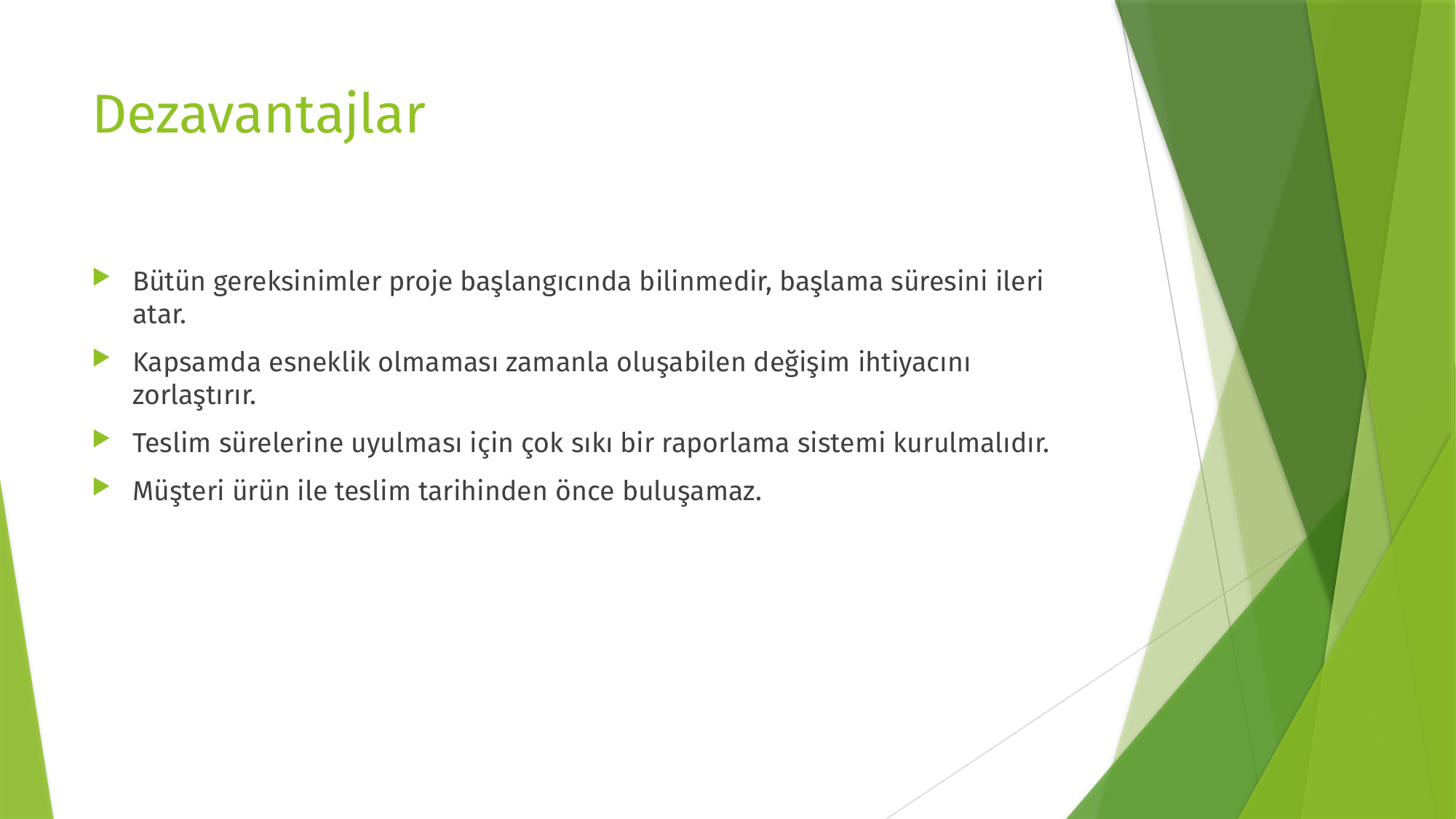

# Dezavantajlar
Bütün gereksinimler proje başlangıcında bilinmedir, başlama süresini ileri atar.
Kapsamda esneklik olmaması zamanla oluşabilen değişim ihtiyacını zorlaştırır.
Teslim sürelerine uyulması için çok sıkı bir raporlama sistemi kurulmalıdır.
Müşteri ürün ile teslim tarihinden önce buluşamaz.